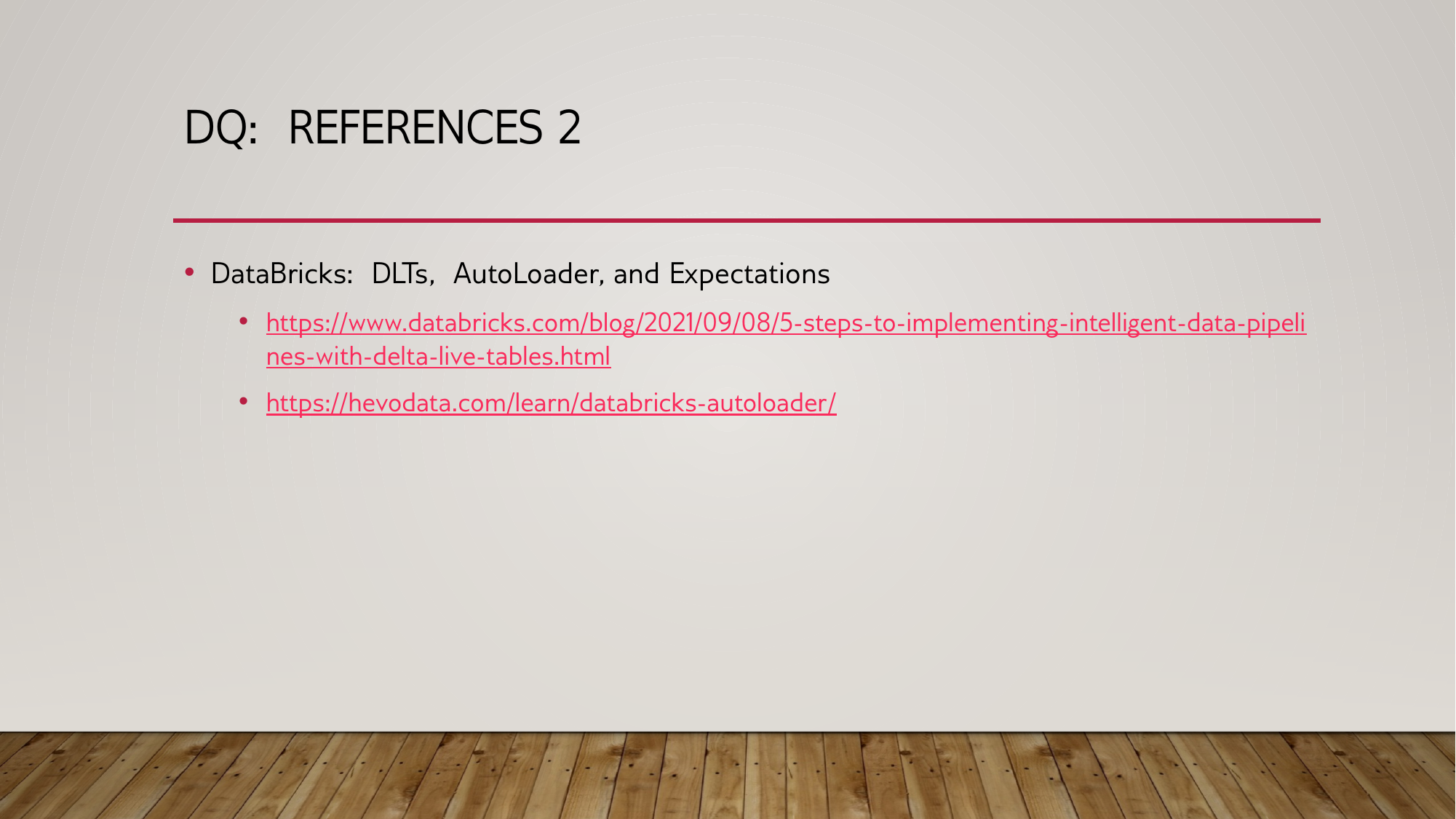

# DQ:  References 2
DataBricks:  DLTs,  AutoLoader, and Expectations
https://www.databricks.com/blog/2021/09/08/5-steps-to-implementing-intelligent-data-pipelines-with-delta-live-tables.html
https://hevodata.com/learn/databricks-autoloader/